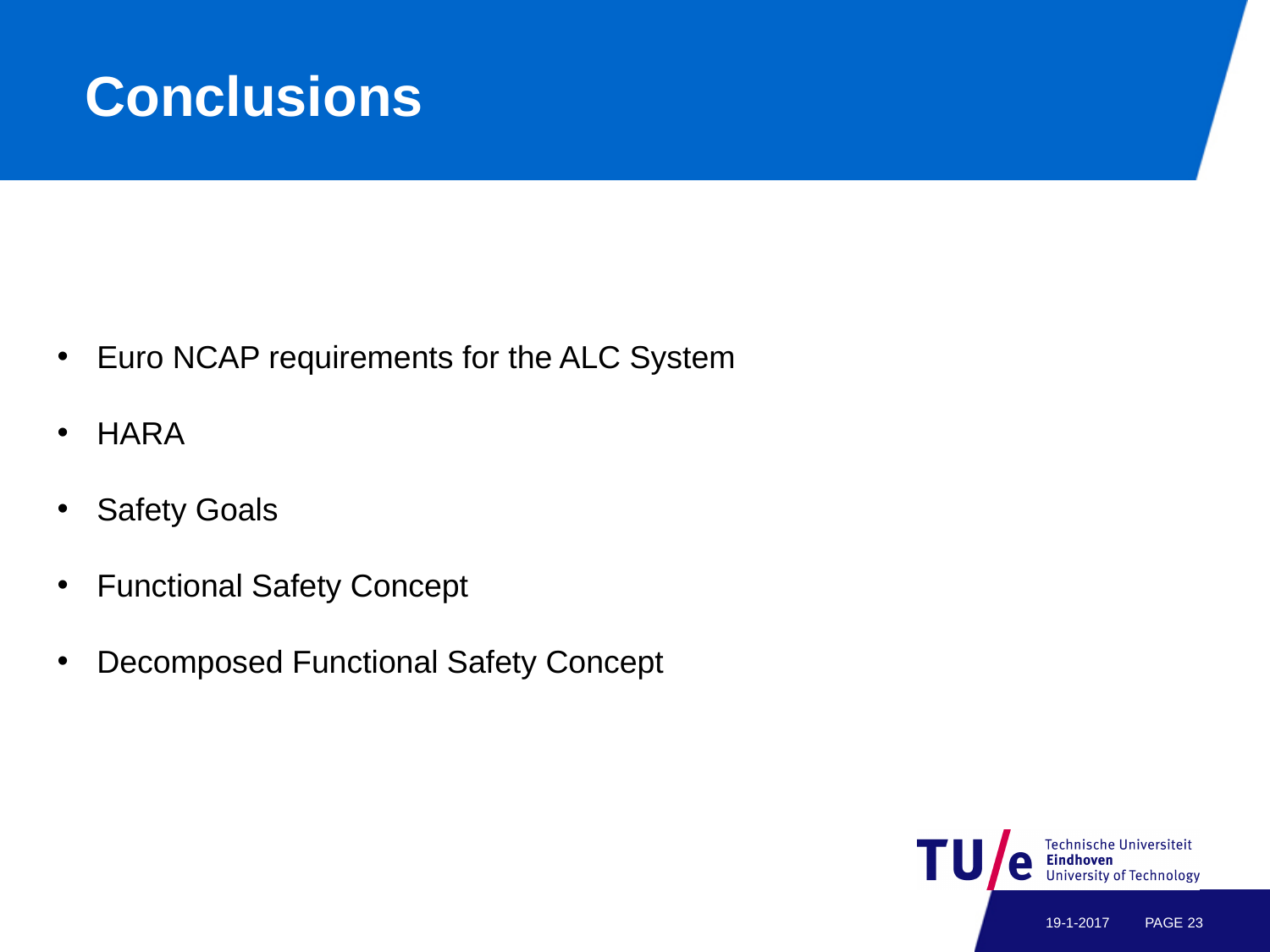

# Conclusions

Euro NCAP requirements for the ALC System

HARA

Safety Goals

Functional Safety Concept

Decomposed Functional Safety Concept

19-1-2017
PAGE 23